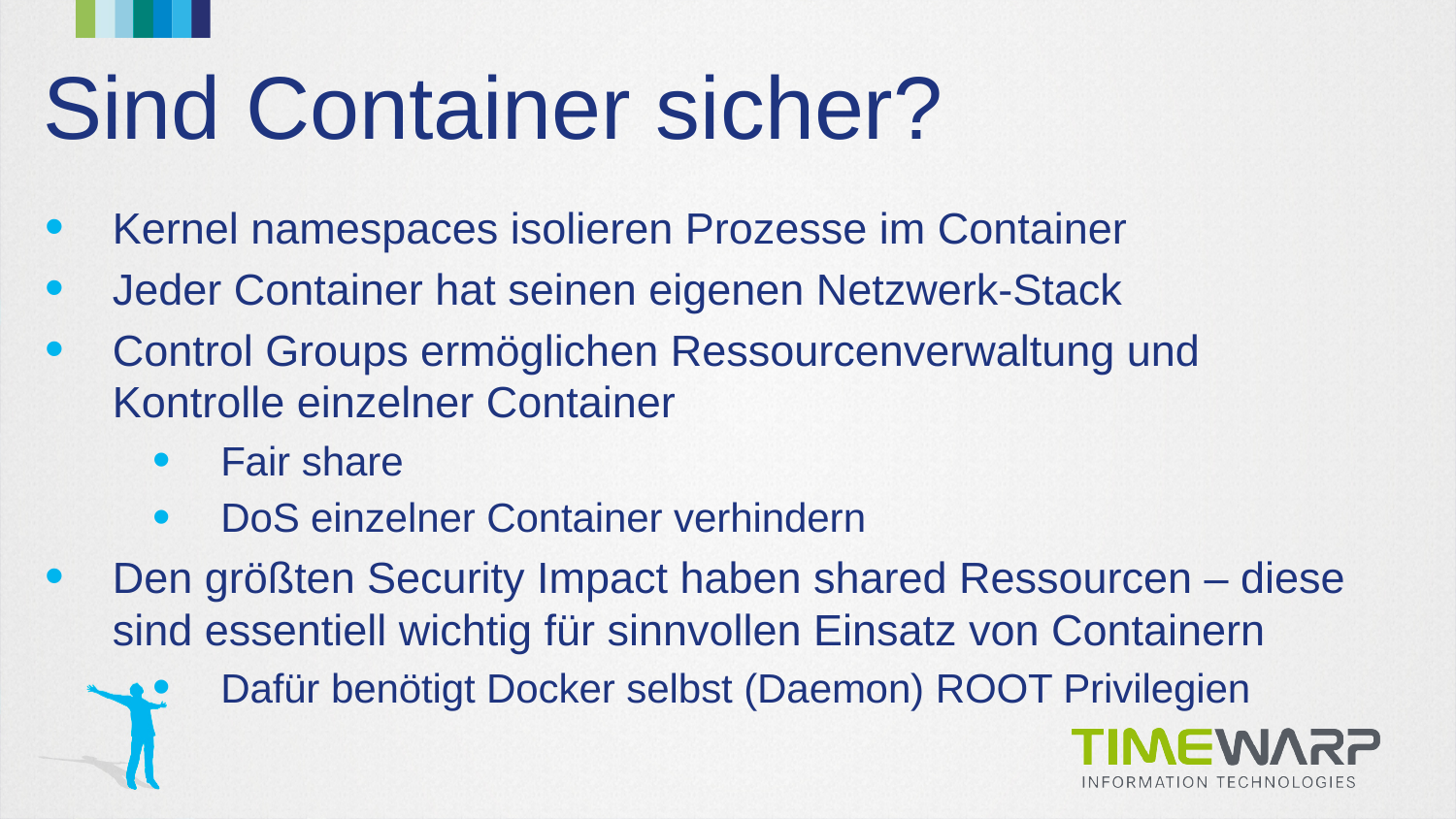

# Sind Container sicher?
Kernel namespaces isolieren Prozesse im Container
Jeder Container hat seinen eigenen Netzwerk-Stack
Control Groups ermöglichen Ressourcenverwaltung und Kontrolle einzelner Container
Fair share
DoS einzelner Container verhindern
Den größten Security Impact haben shared Ressourcen – diese sind essentiell wichtig für sinnvollen Einsatz von Containern
Dafür benötigt Docker selbst (Daemon) ROOT Privilegien